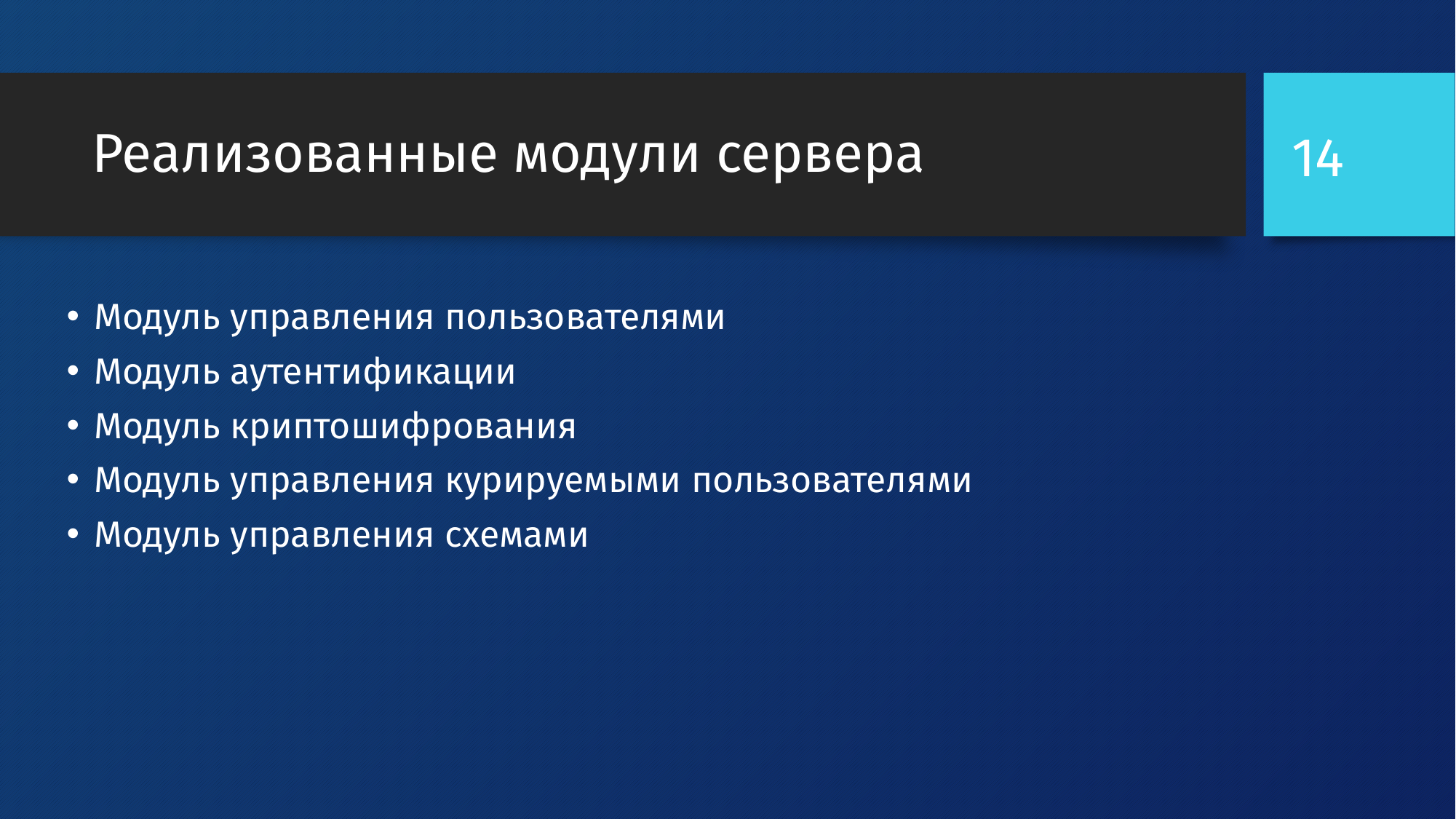

14
# Реализованные модули сервера
Модуль управления пользователями
Модуль аутентификации
Модуль криптошифрования
Модуль управления курируемыми пользователями
Модуль управления схемами